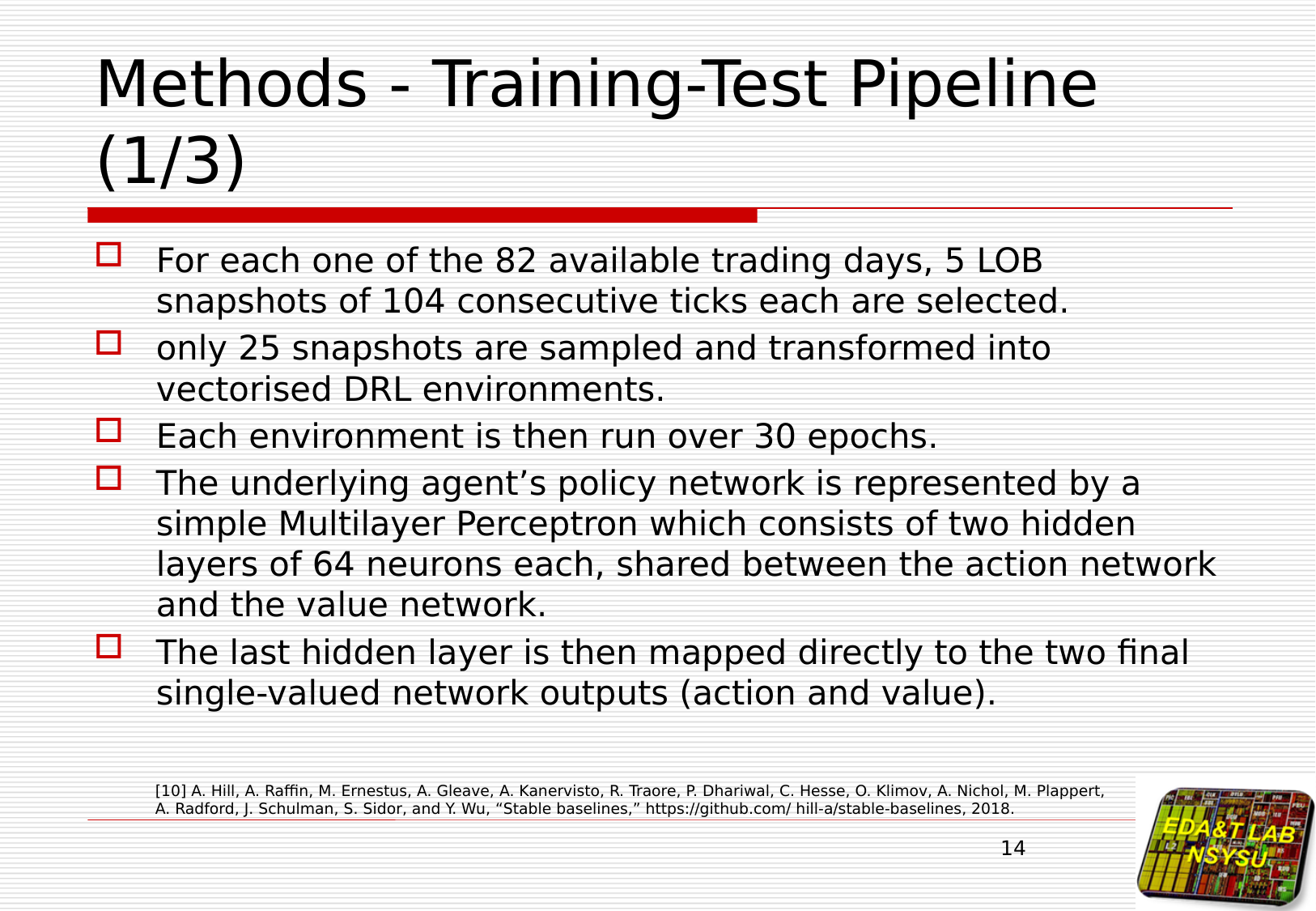

# Methods - Training-Test Pipeline (1/3)
For each one of the 82 available trading days, 5 LOB snapshots of 104 consecutive ticks each are selected.
only 25 snapshots are sampled and transformed into vectorised DRL environments.
Each environment is then run over 30 epochs.
The underlying agent’s policy network is represented by a simple Multilayer Perceptron which consists of two hidden layers of 64 neurons each, shared between the action network and the value network.
The last hidden layer is then mapped directly to the two final single-valued network outputs (action and value).
[10] A. Hill, A. Raffin, M. Ernestus, A. Gleave, A. Kanervisto, R. Traore, P. Dhariwal, C. Hesse, O. Klimov, A. Nichol, M. Plappert, A. Radford, J. Schulman, S. Sidor, and Y. Wu, “Stable baselines,” https://github.com/ hill-a/stable-baselines, 2018.
14